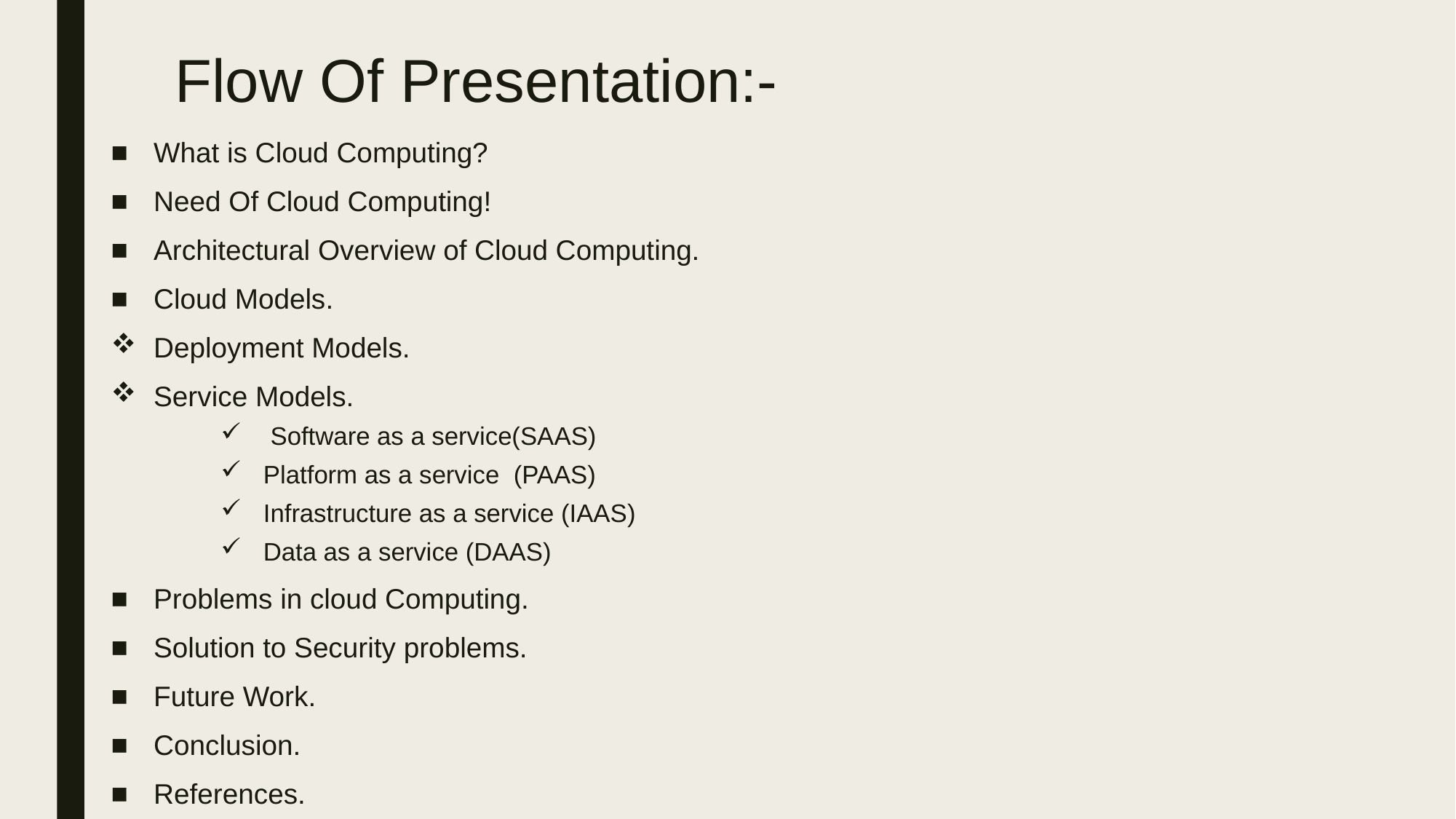

# Flow Of Presentation:-
What is Cloud Computing?
Need Of Cloud Computing!
Architectural Overview of Cloud Computing.
Cloud Models.
Deployment Models.
Service Models.
 Software as a service(SAAS)
Platform as a service  (PAAS)
Infrastructure as a service (IAAS)
Data as a service (DAAS)
Problems in cloud Computing.
Solution to Security problems.
Future Work.
Conclusion.
References.